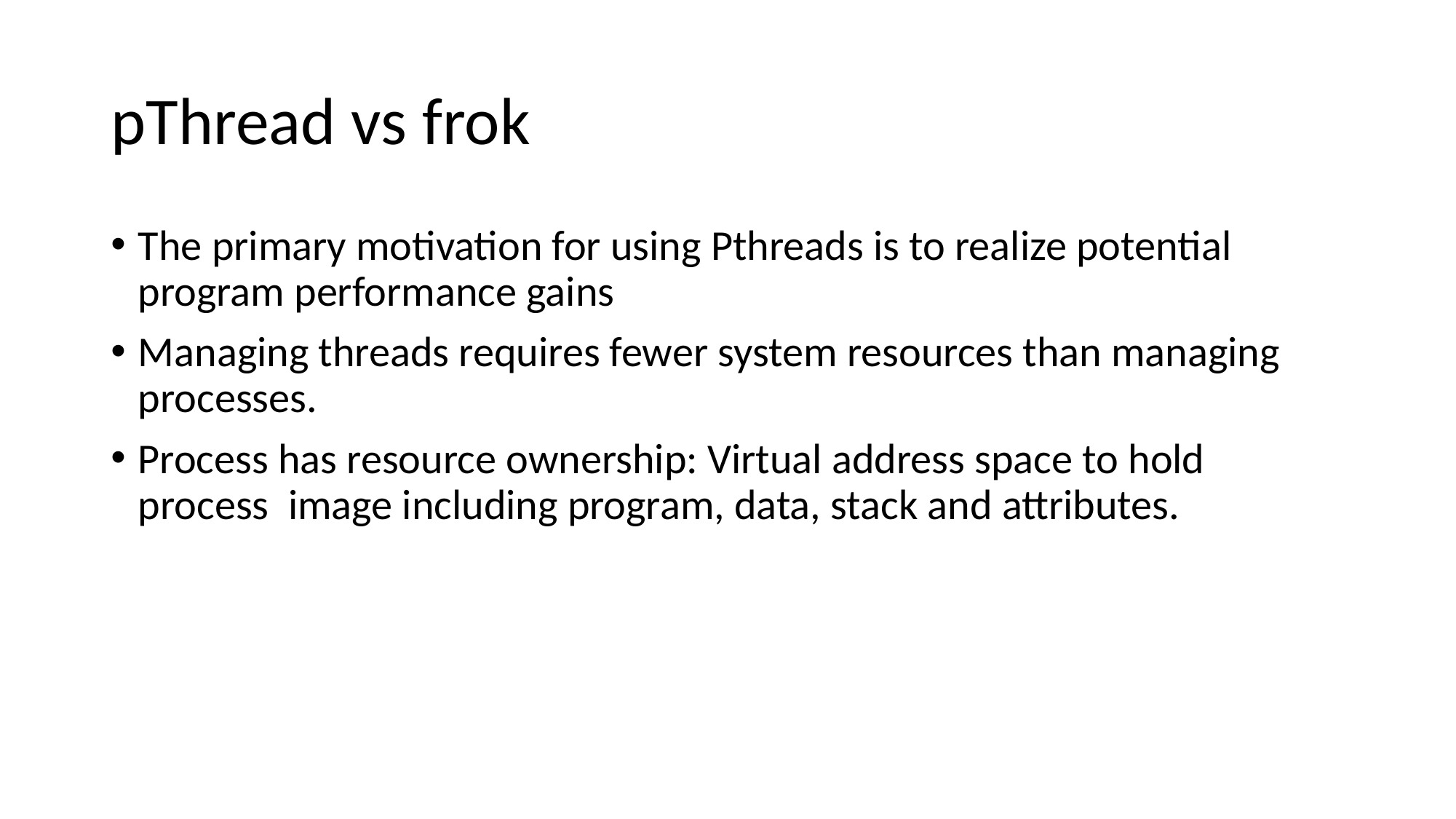

# pThread vs frok
The primary motivation for using Pthreads is to realize potential program performance gains
Managing threads requires fewer system resources than managing processes.
Process has resource ownership: Virtual address space to hold process  image including program, data, stack and attributes.